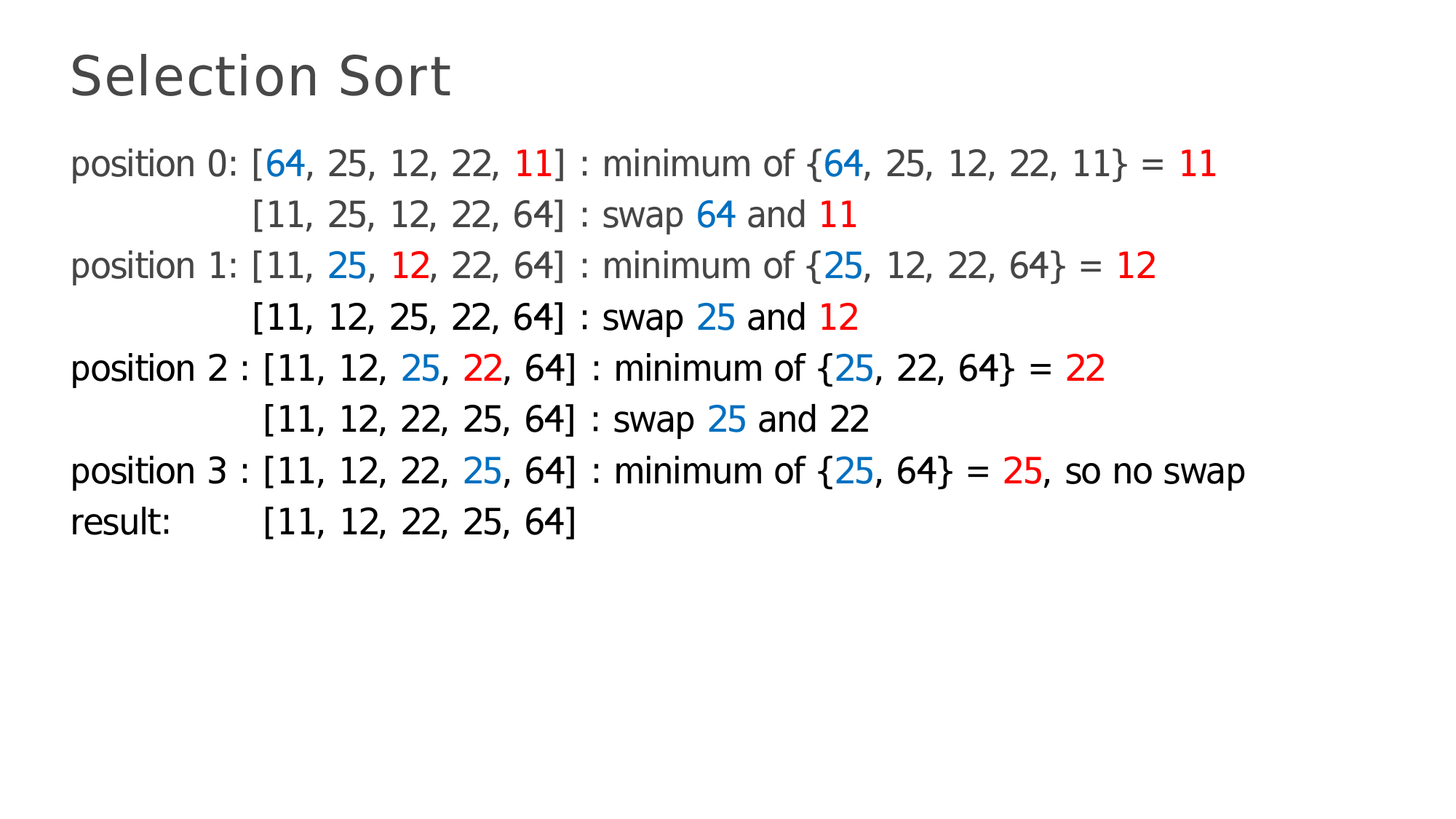

# Selection Sort
position 0: [64, 25, 12, 22, 11] : minimum of {64, 25, 12, 22, 11} = 11
                [11, 25, 12, 22, 64] : swap 64 and 11
position 1: [11, 25, 12, 22, 64] : minimum of {25, 12, 22, 64} = 12
                [11, 12, 25, 22, 64] : swap 25 and 12
position 2 : [11, 12, 25, 22, 64] : minimum of {25, 22, 64} = 22
                 [11, 12, 22, 25, 64] : swap 25 and 22
position 3 : [11, 12, 22, 25, 64] : minimum of {25, 64} = 25, so no swap
result:        [11, 12, 22, 25, 64]
16